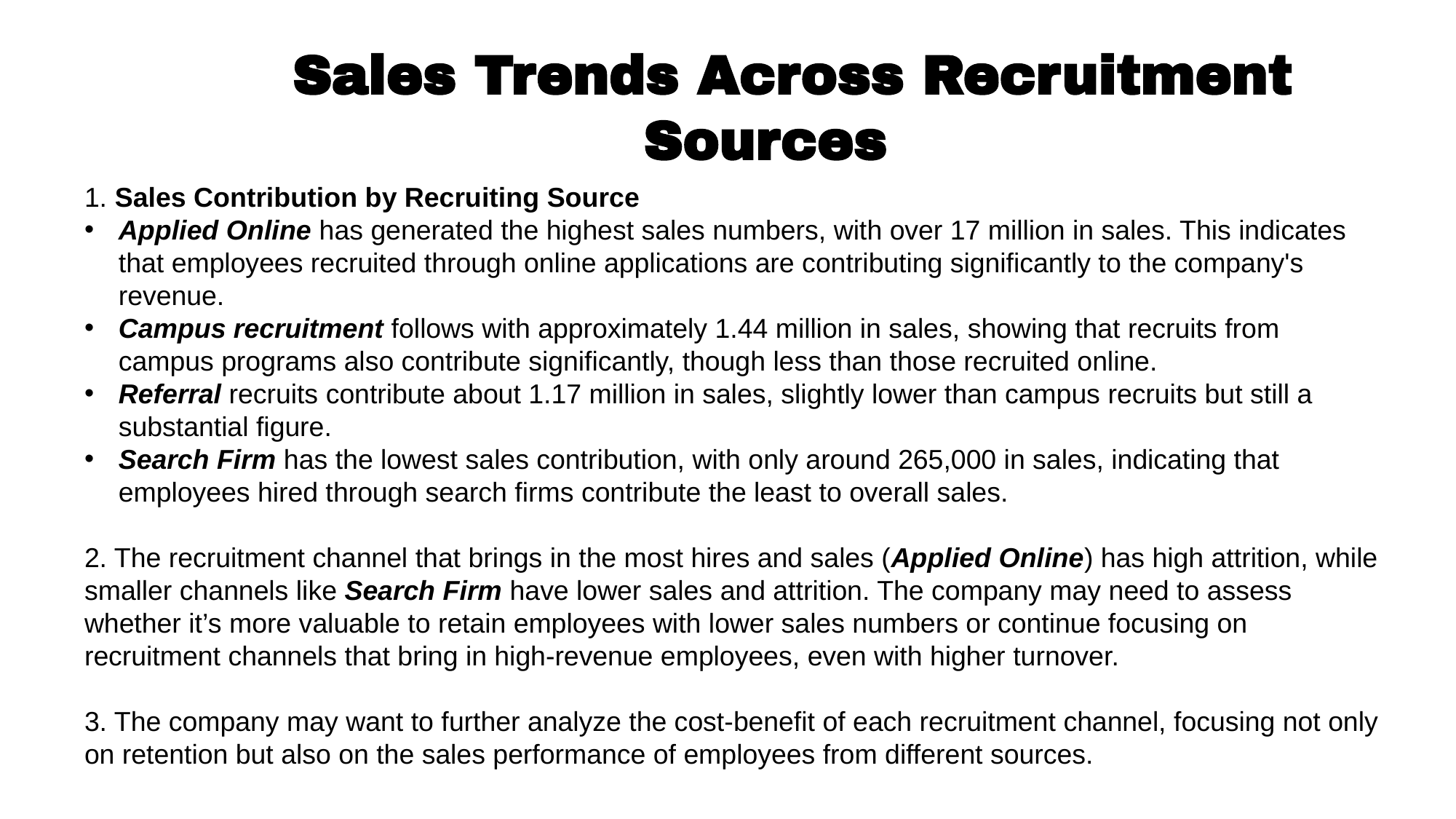

Sales Trends Across Recruitment Sources

1. Sales Contribution by Recruiting Source
Applied Online has generated the highest sales numbers, with over 17 million in sales. This indicates that employees recruited through online applications are contributing significantly to the company's revenue.
Campus recruitment follows with approximately 1.44 million in sales, showing that recruits from campus programs also contribute significantly, though less than those recruited online.
Referral recruits contribute about 1.17 million in sales, slightly lower than campus recruits but still a substantial figure.
Search Firm has the lowest sales contribution, with only around 265,000 in sales, indicating that employees hired through search firms contribute the least to overall sales.

2. The recruitment channel that brings in the most hires and sales (Applied Online) has high attrition, while smaller channels like Search Firm have lower sales and attrition. The company may need to assess whether it’s more valuable to retain employees with lower sales numbers or continue focusing on recruitment channels that bring in high-revenue employees, even with higher turnover.

3. The company may want to further analyze the cost-benefit of each recruitment channel, focusing not only on retention but also on the sales performance of employees from different sources.